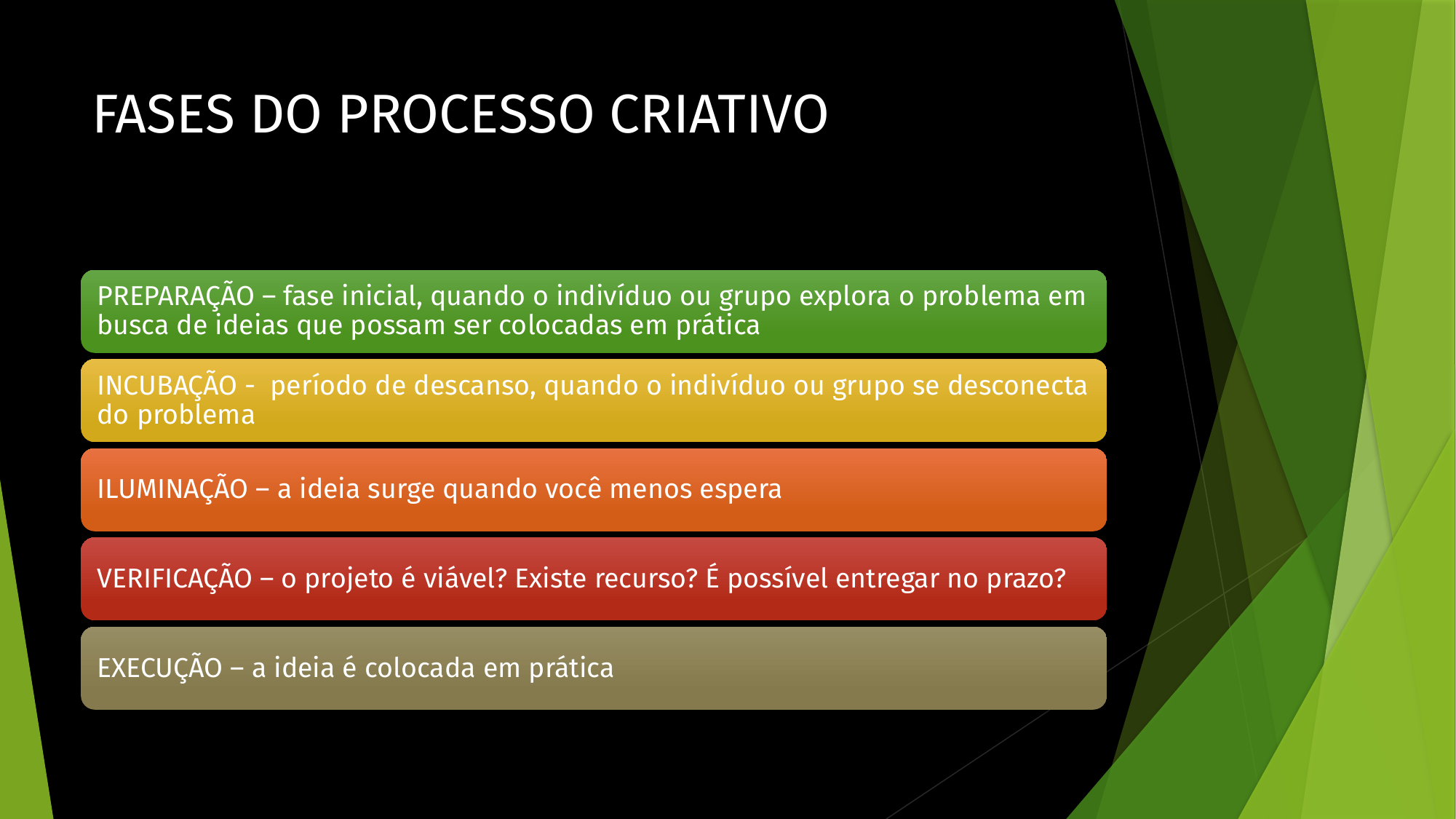

# FASES DO PROCESSO CRIATIVO
PREPARAÇÃO – fase inicial, quando o indivíduo ou grupo explora o problema em busca de ideias que possam ser colocadas em prática
INCUBAÇÃO -  período de descanso, quando o indivíduo ou grupo se desconecta do problema
ILUMINAÇÃO – a ideia surge quando você menos espera
VERIFICAÇÃO – o projeto é viável? Existe recurso? É possível entregar no prazo?
EXECUÇÃO – a ideia é colocada em prática